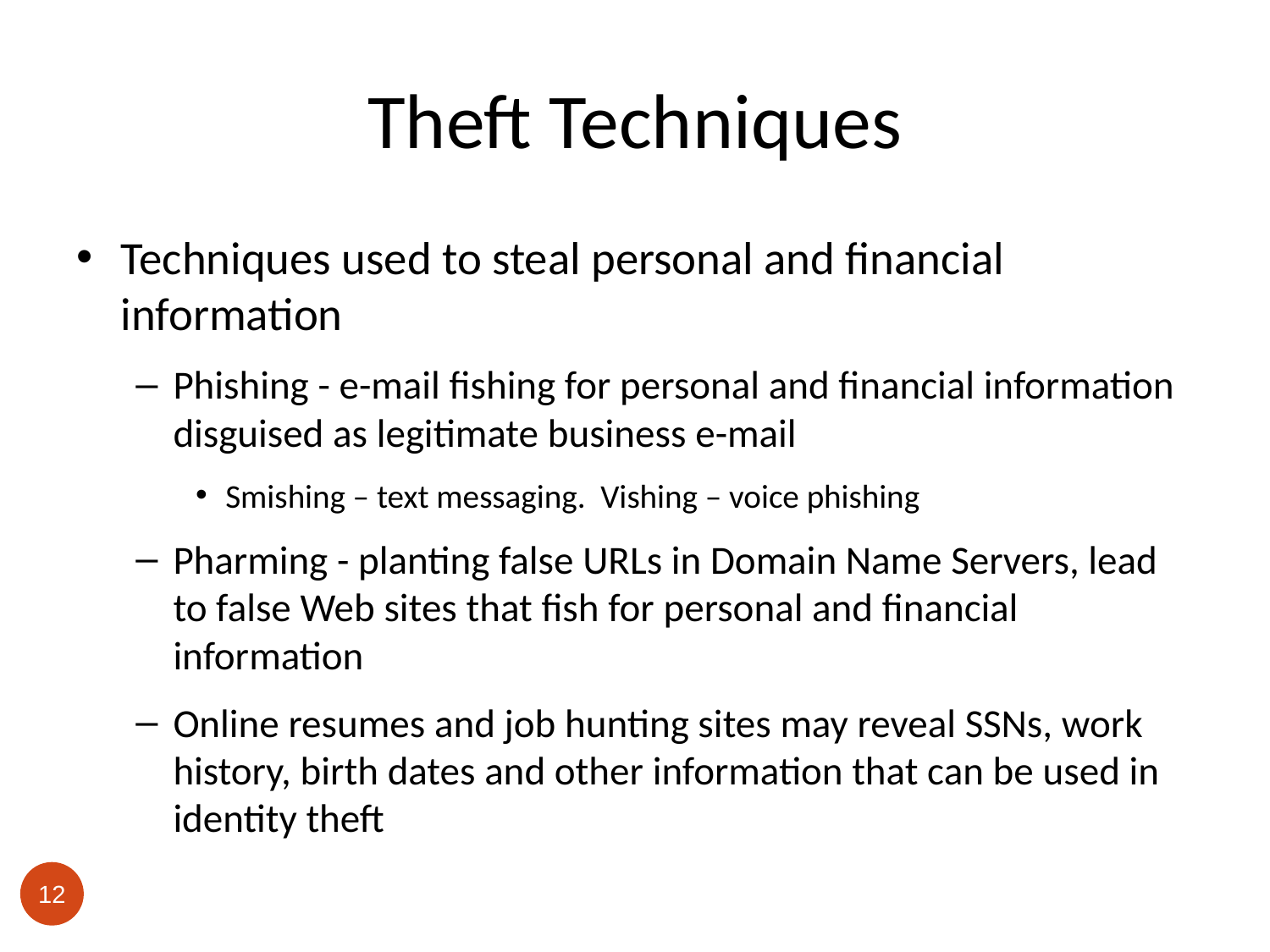

# Theft Techniques
Techniques used to steal personal and financial information
Phishing - e-mail fishing for personal and financial information disguised as legitimate business e-mail
Smishing – text messaging.  Vishing – voice phishing
Pharming - planting false URLs in Domain Name Servers, lead to false Web sites that fish for personal and financial information
Online resumes and job hunting sites may reveal SSNs, work history, birth dates and other information that can be used in identity theft
12